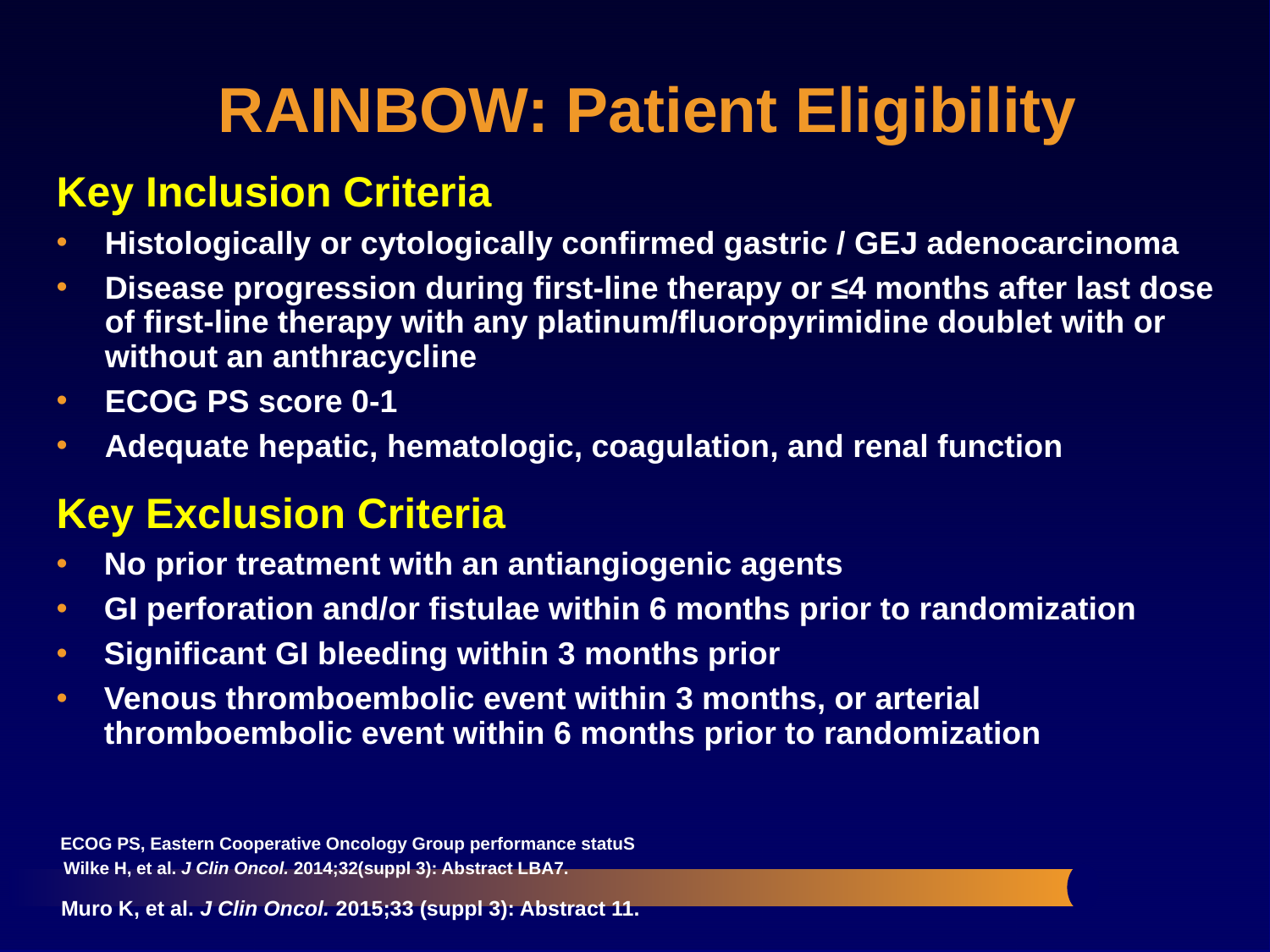

RAINBOW: Patient Eligibility
Key Inclusion Criteria
Histologically or cytologically confirmed gastric / GEJ adenocarcinoma
Disease progression during first-line therapy or ≤4 months after last dose of first-line therapy with any platinum/fluoropyrimidine doublet with or without an anthracycline
ECOG PS score 0-1
Adequate hepatic, hematologic, coagulation, and renal function

Key Exclusion Criteria
No prior treatment with an antiangiogenic agents
GI perforation and/or fistulae within 6 months prior to randomization
Significant GI bleeding within 3 months prior
Venous thromboembolic event within 3 months, or arterial thromboembolic event within 6 months prior to randomization
ECOG PS, Eastern Cooperative Oncology Group performance statuS
Wilke H, et al. J Clin Oncol. 2014;32(suppl 3): Abstract LBA7.
Muro K, et al. J Clin Oncol. 2015;33 (suppl 3): Abstract 11.